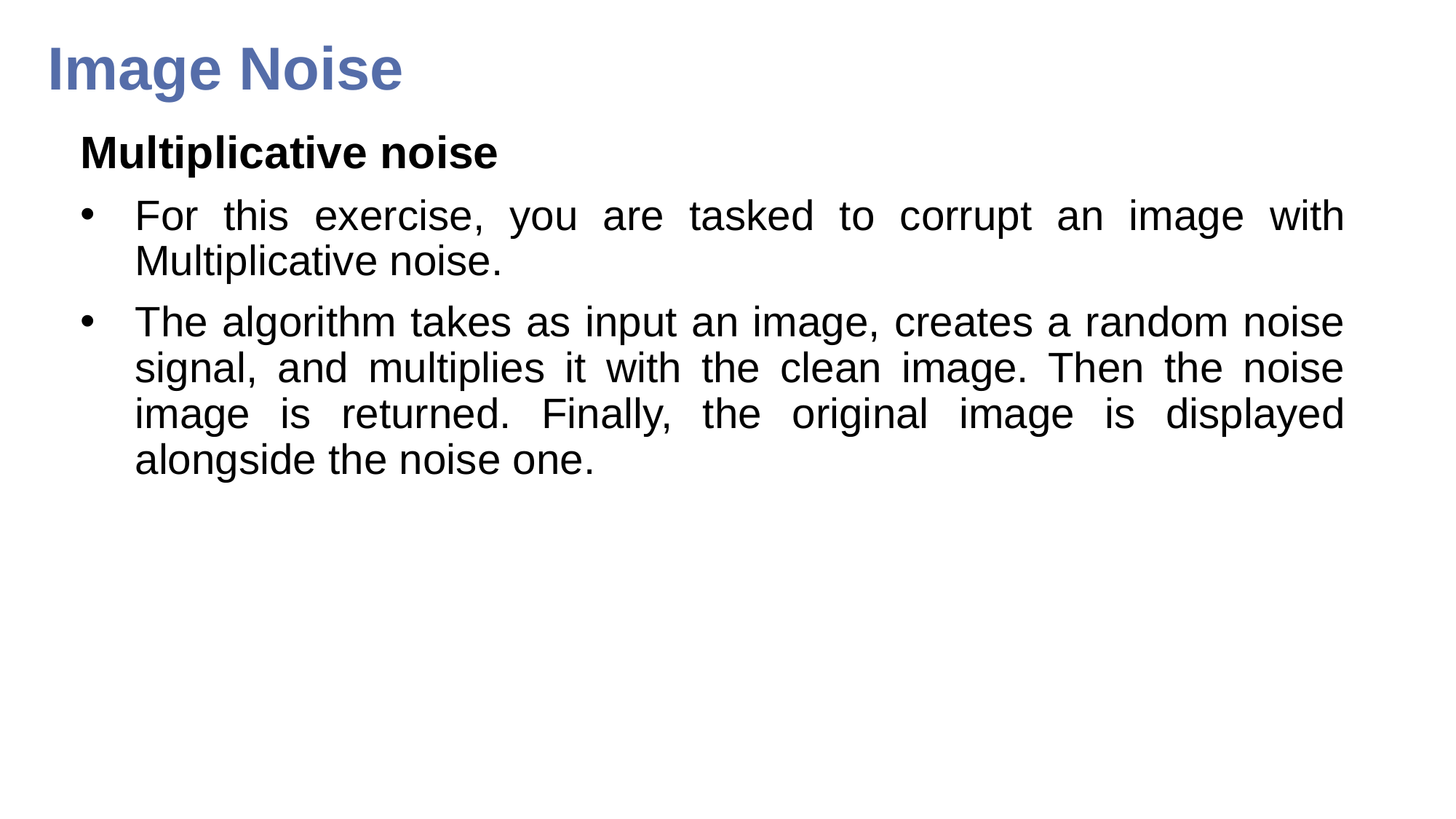

# Image Noise
Multiplicative noise
For this exercise, you are tasked to corrupt an image with Multiplicative noise.
The algorithm takes as input an image, creates a random noise signal, and multiplies it with the clean image. Then the noise image is returned. Finally, the original image is displayed alongside the noise one.